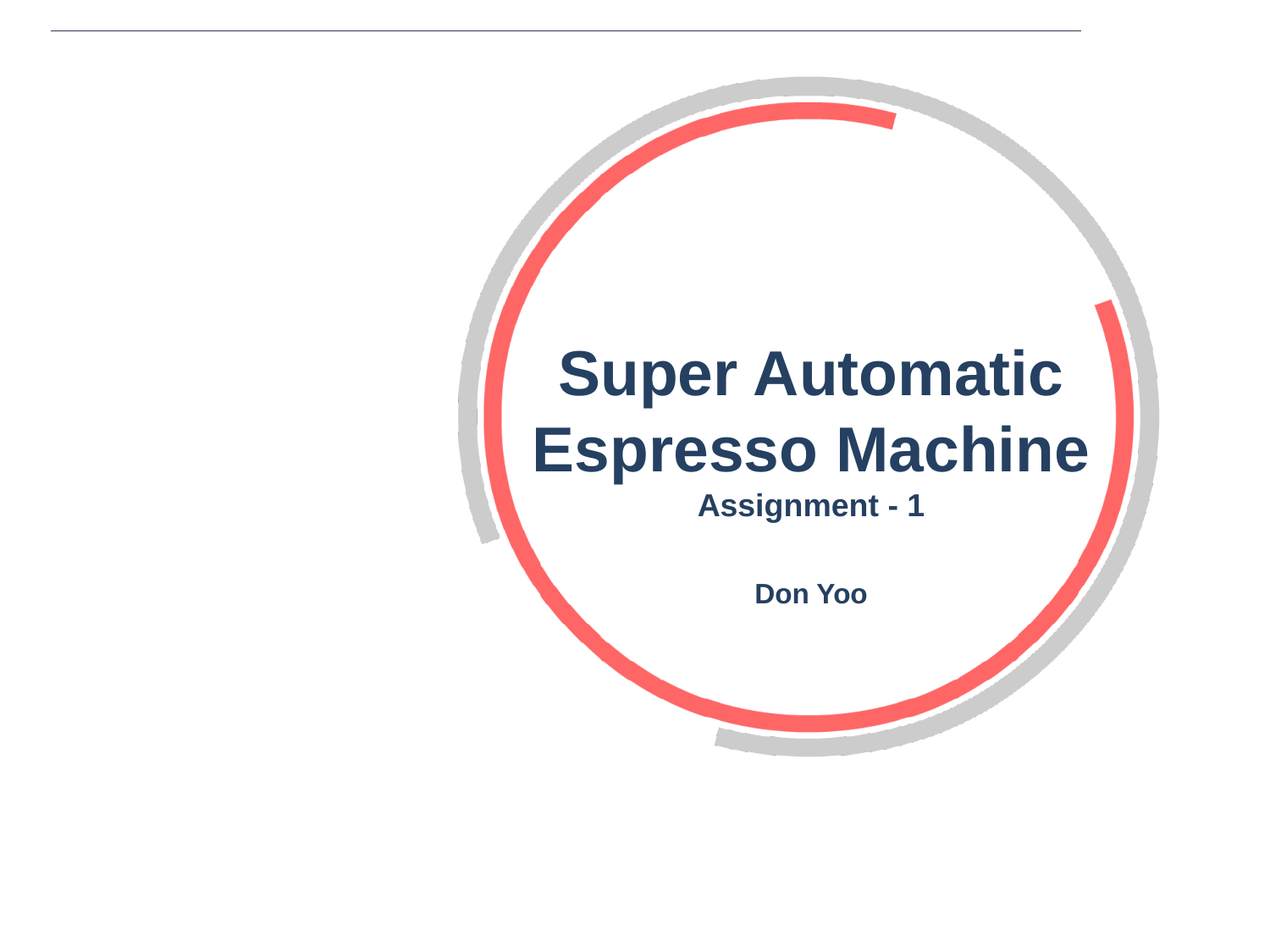

Super Automatic Espresso Machine
Assignment - 1
Don Yoo